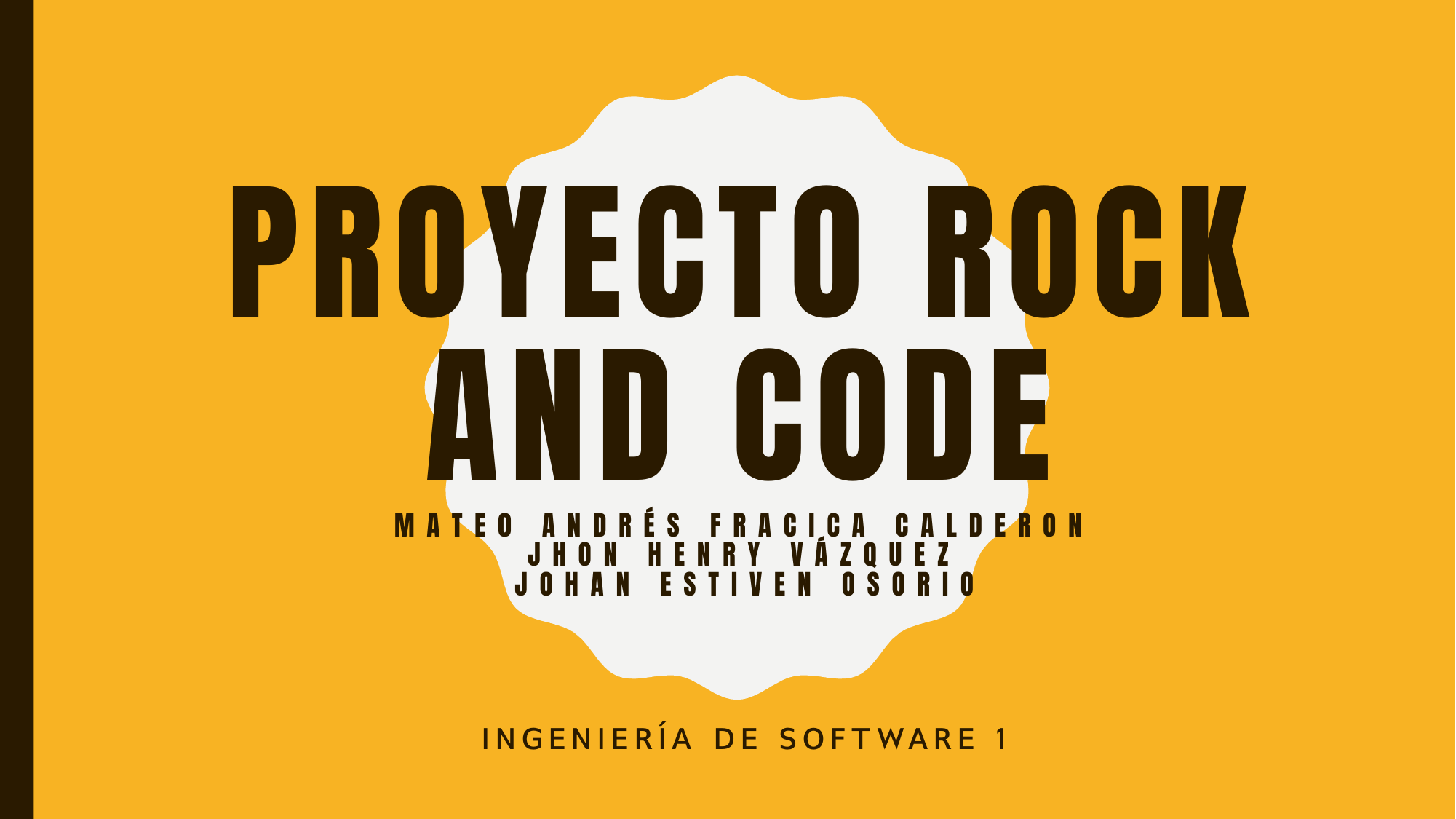

# Proyecto rock and Code mate0 Andrés Fracica CALDERON Jhon Henry Vázquez Johan estiven Osorio
Ingeniería de software 1